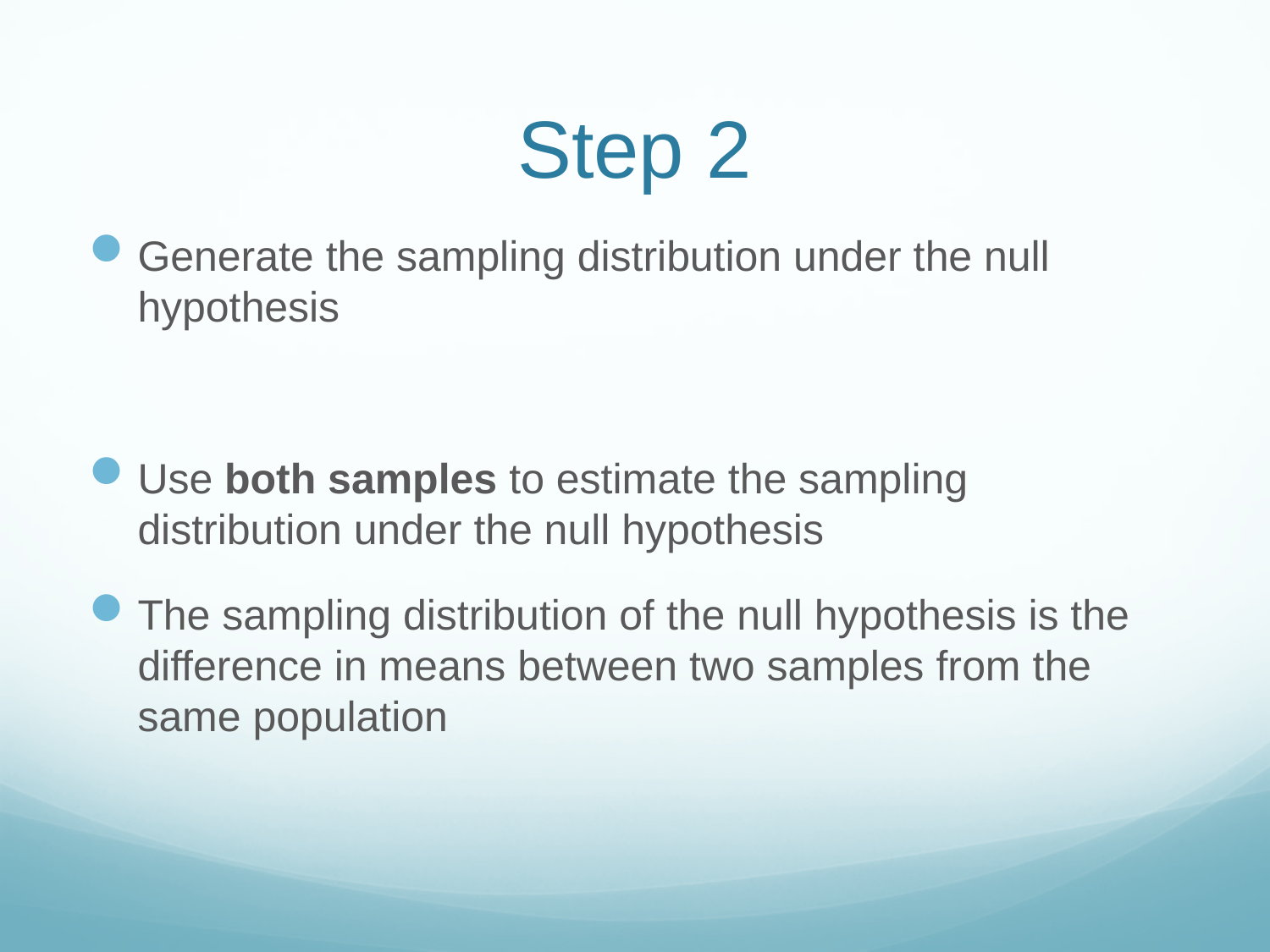

# Step 2
Generate the sampling distribution under the null hypothesis

Use both samples to estimate the sampling distribution under the null hypothesis
The sampling distribution of the null hypothesis is the difference in means between two samples from the same population